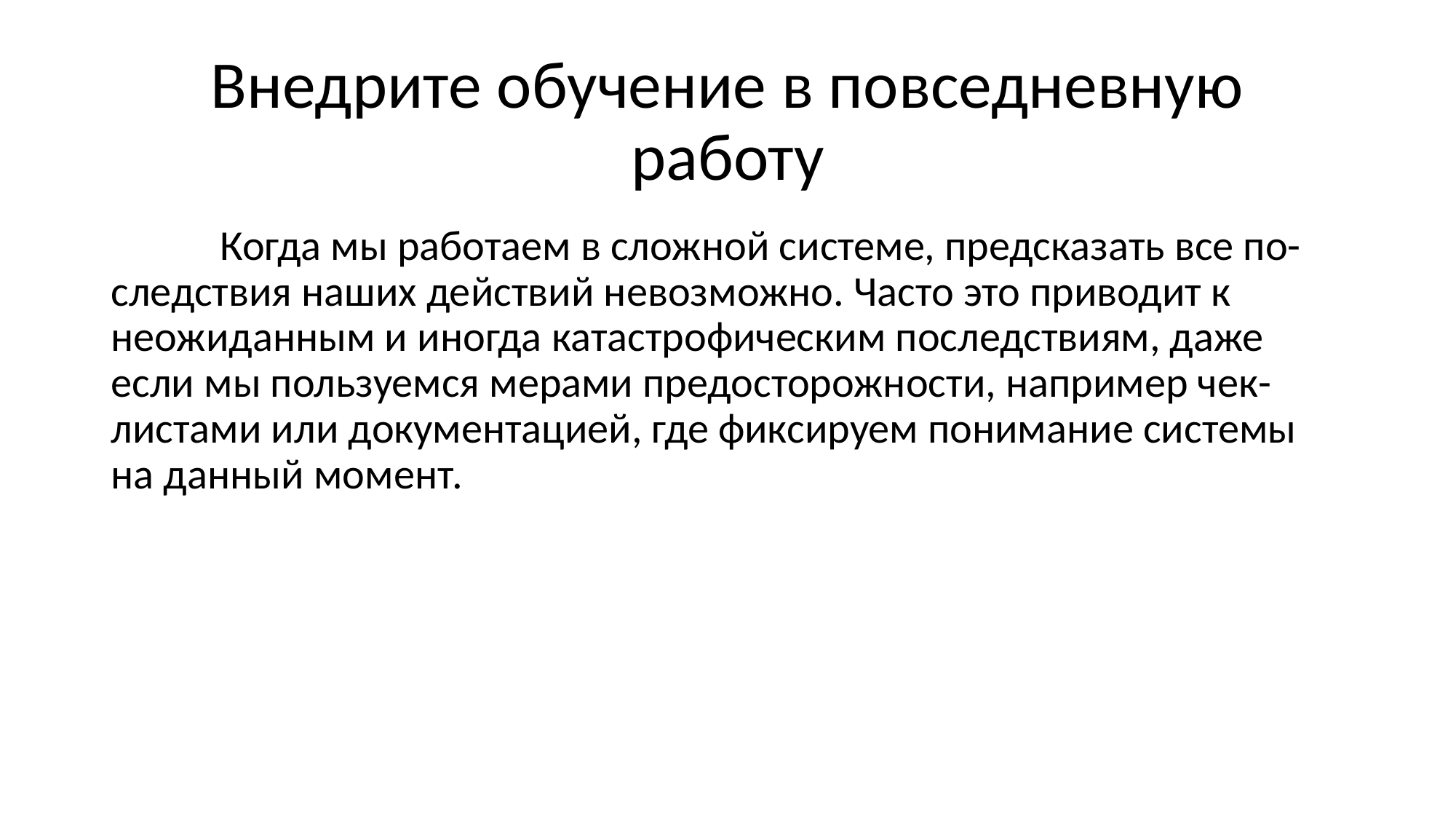

# Внедрите обучение в повседневную работу
	Когда мы работаем в сложной системе, предсказать все по- следствия наших действий невозможно. Часто это приводит к неожиданным и иногда катастрофическим последствиям, даже если мы пользуемся мерами предосторожности, например чек-листами или документацией, где фиксируем понимание системы на данный момент.